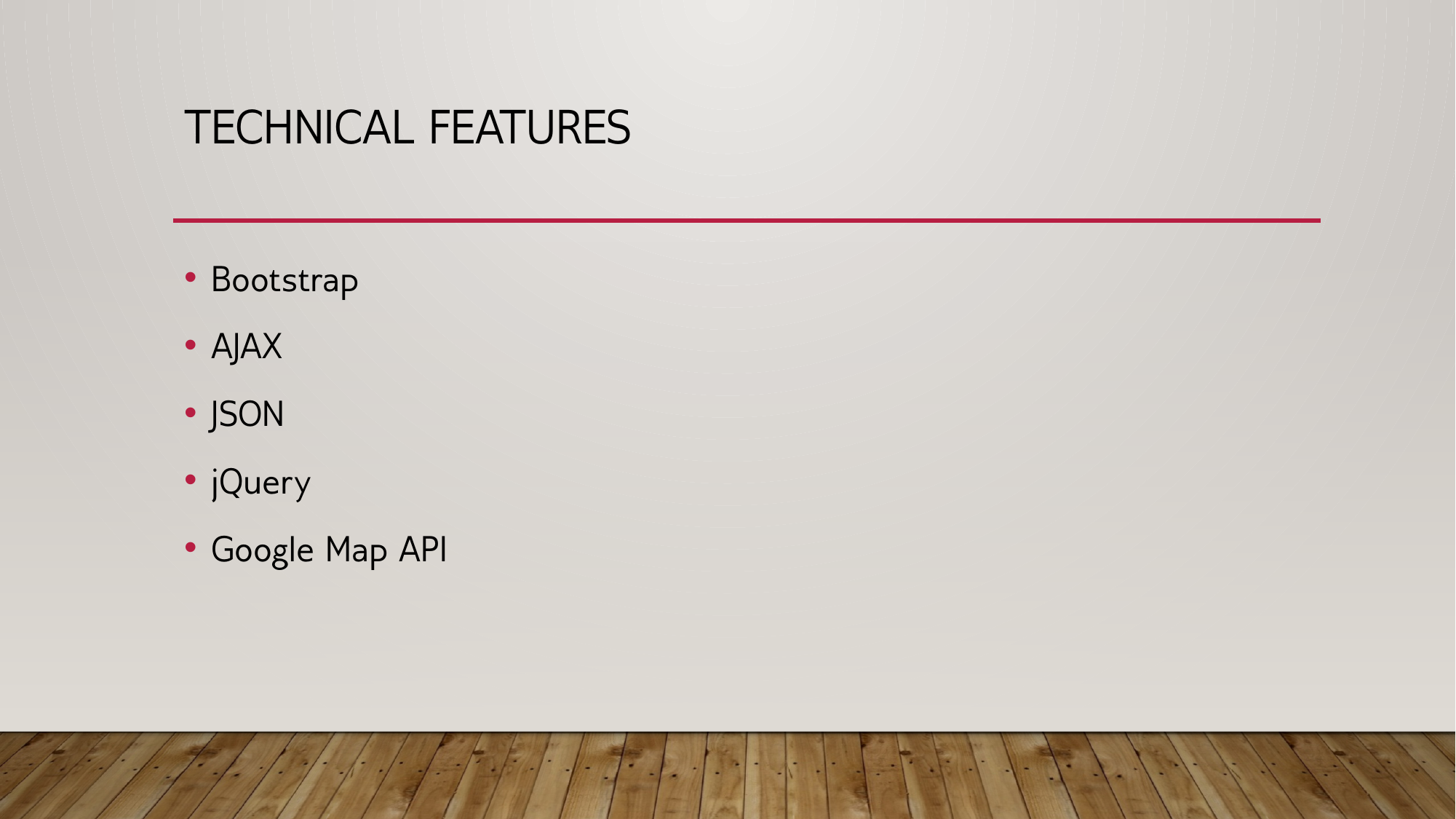

# Technical features
Bootstrap
AJAX
JSON
jQuery
Google Map API